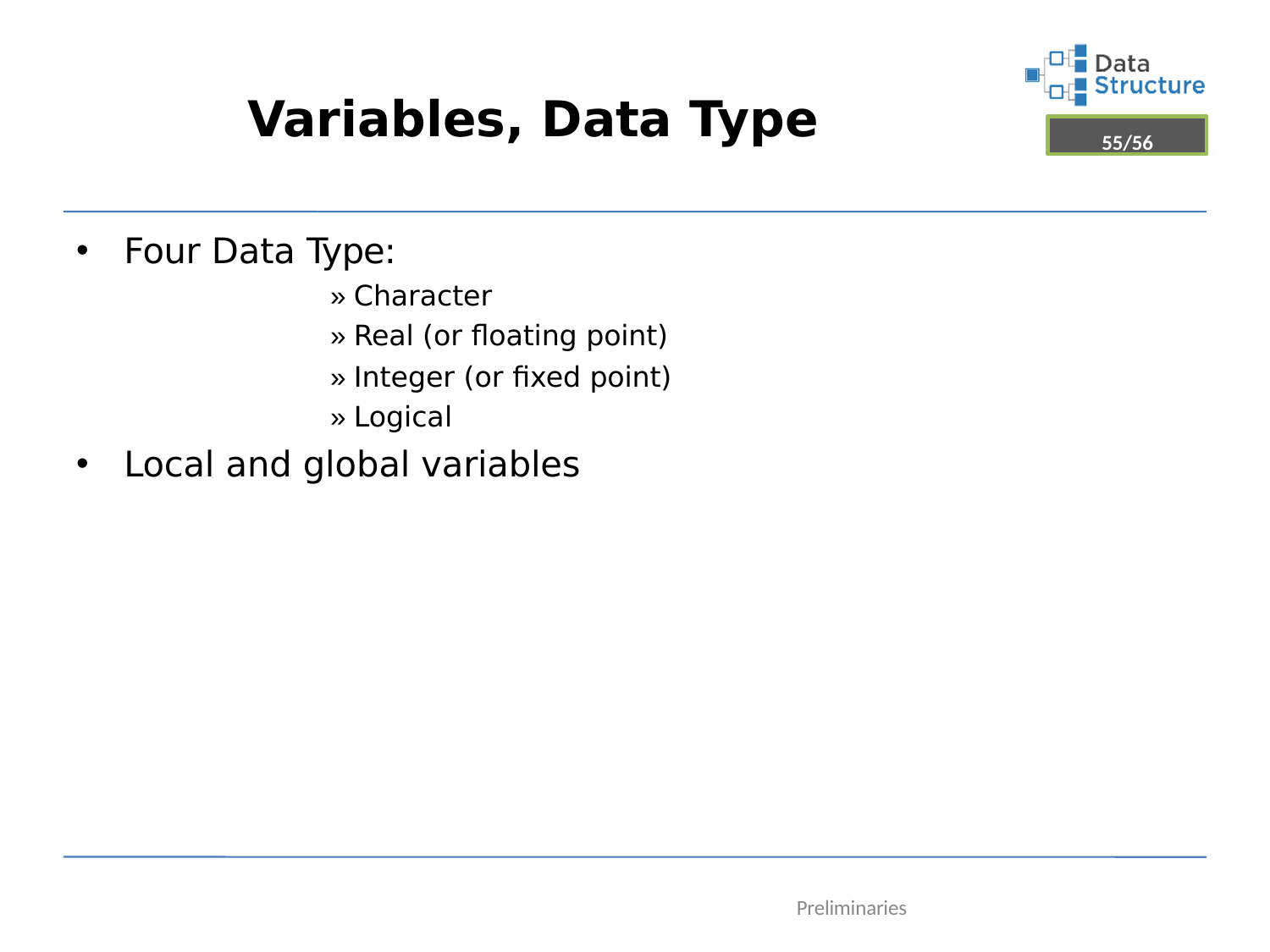

# Variables, Data Type
55/56
Four Data Type:
» Character
» Real (or floating point)
» Integer (or fixed point)
» Logical
Local and global variables
Preliminaries